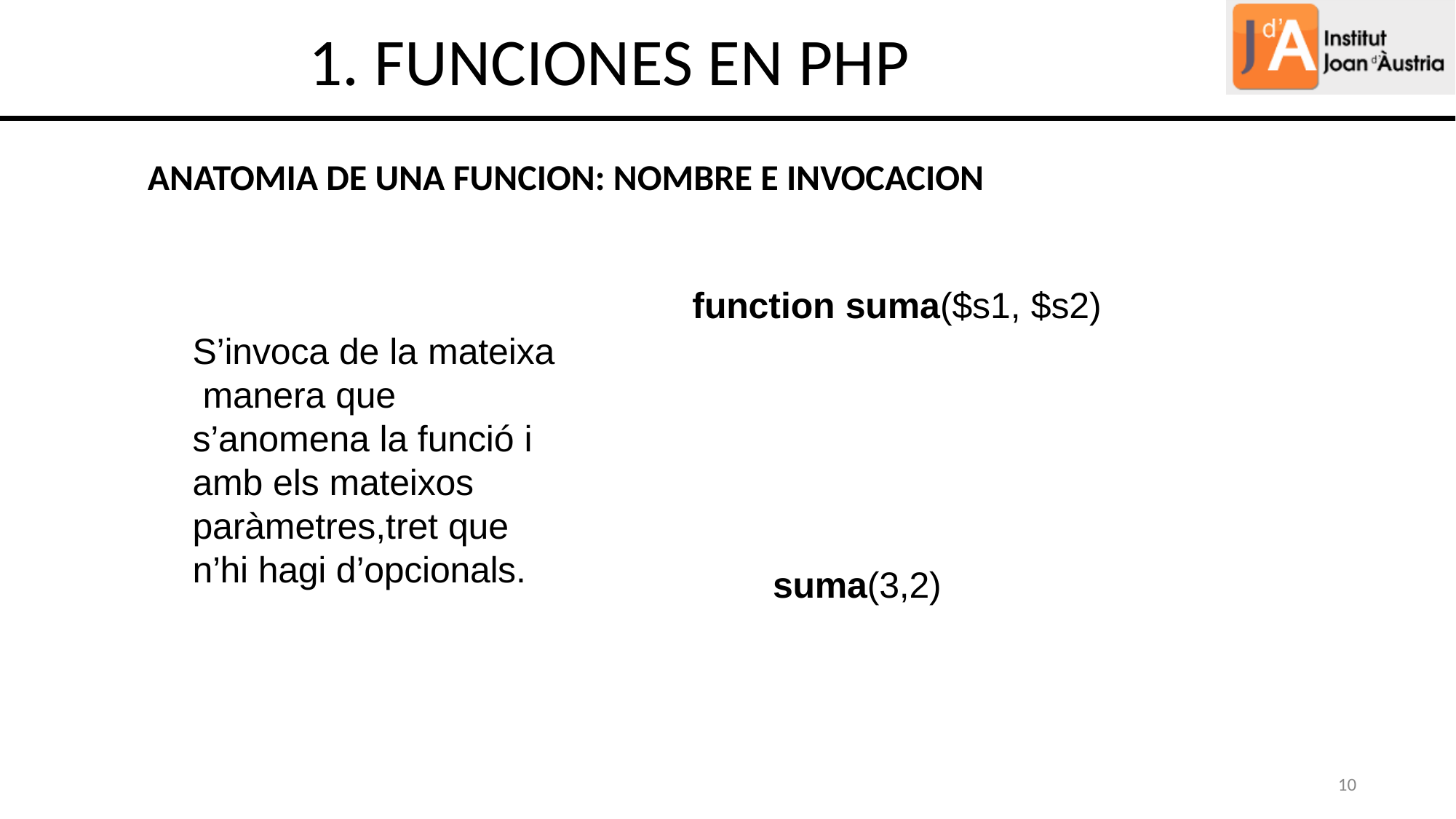

1. FUNCIONES EN PHP
ANATOMIA DE UNA FUNCION: NOMBRE E INVOCACION
function suma($s1, $s2)
S’invoca de la mateixa  manera que  s’anomena la funció i  amb els mateixos  paràmetres,tret que  n’hi hagi d’opcionals.
suma(3,2)
10